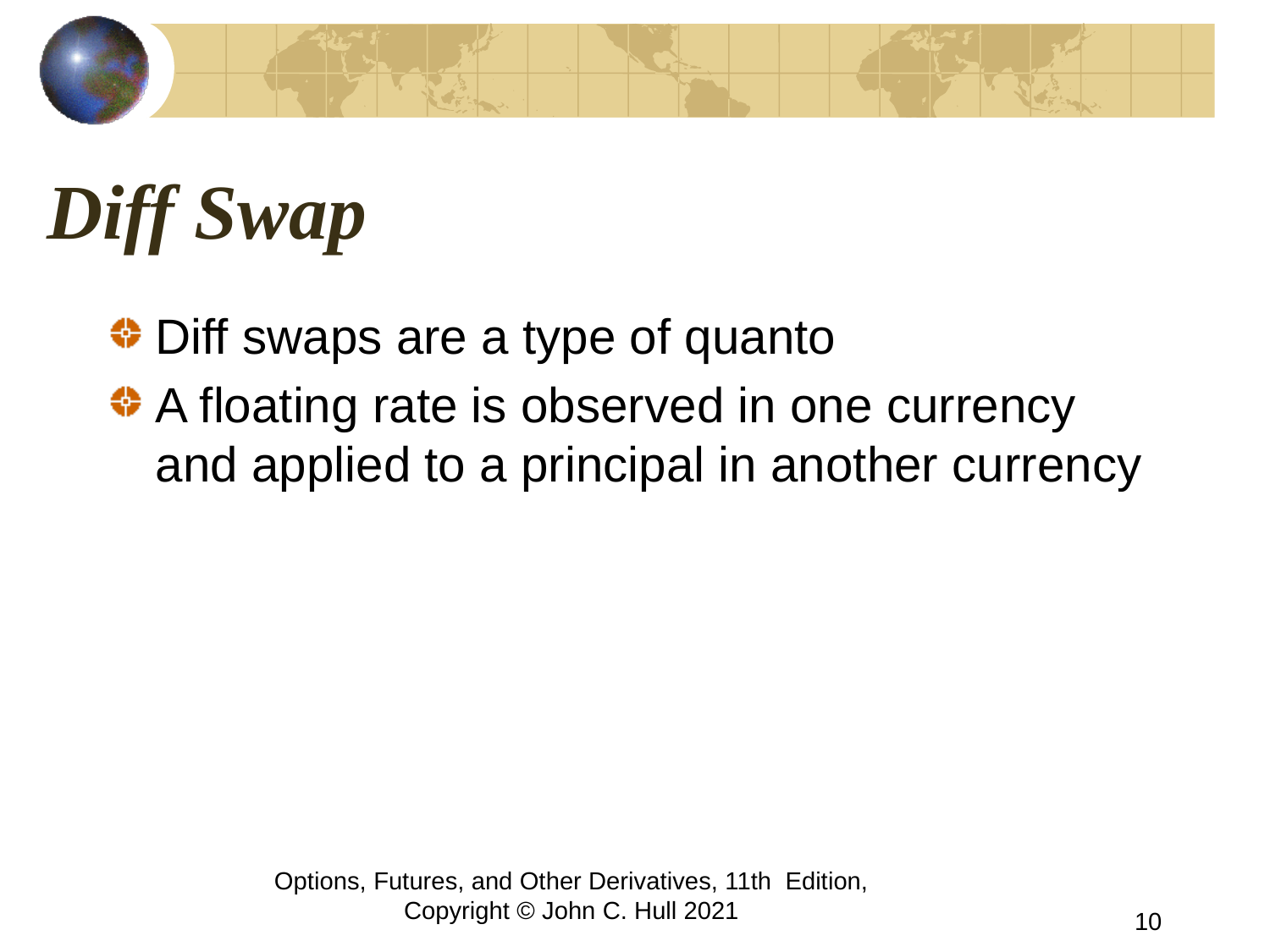

# Diff Swap
Diff swaps are a type of quanto
A floating rate is observed in one currency and applied to a principal in another currency
Options, Futures, and Other Derivatives, 11th  Edition, Copyright © John C. Hull 2021
10